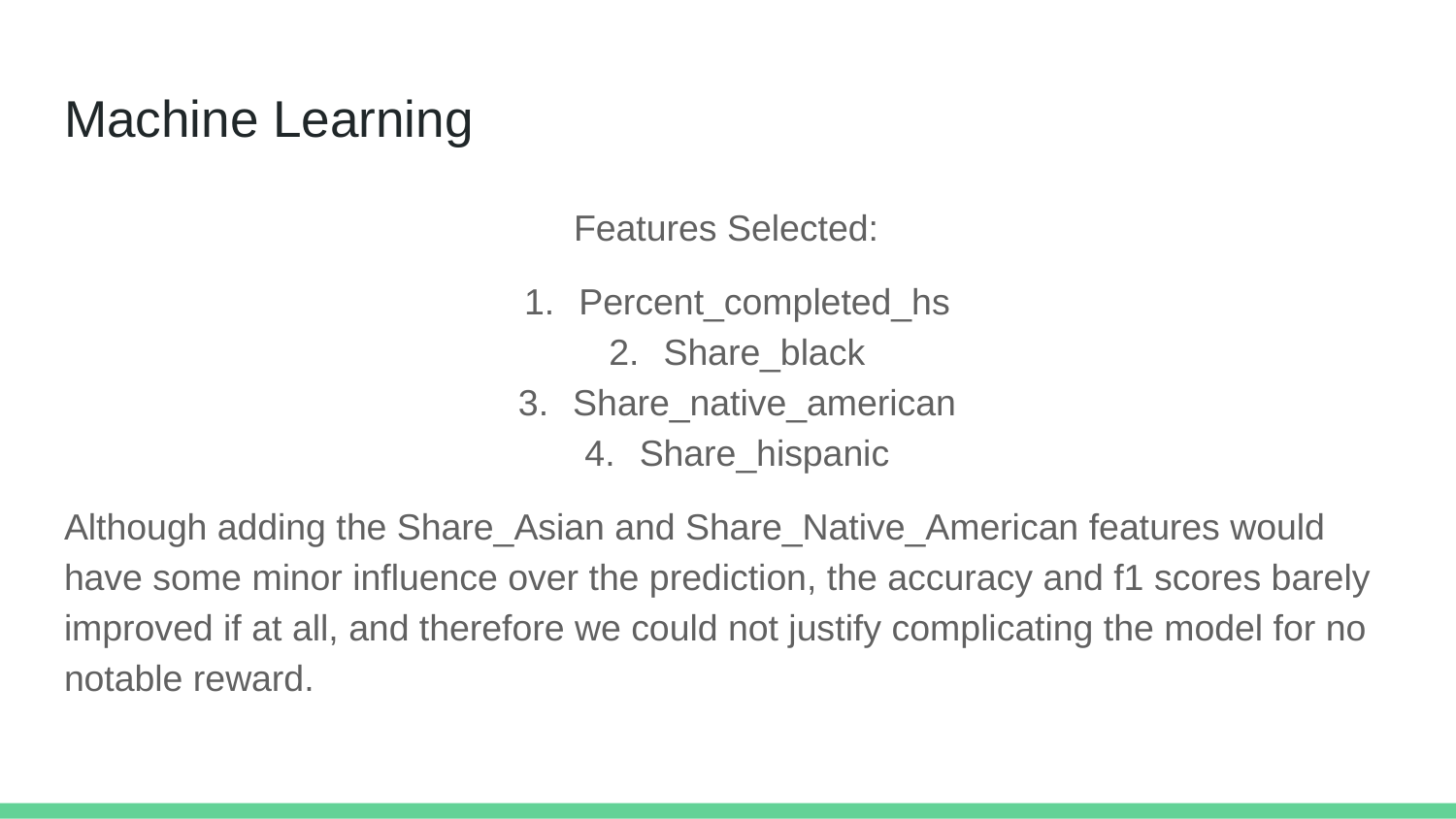

# Machine Learning
Features Selected:
Percent_completed_hs
Share_black
Share_native_american
Share_hispanic
Although adding the Share_Asian and Share_Native_American features would have some minor influence over the prediction, the accuracy and f1 scores barely improved if at all, and therefore we could not justify complicating the model for no notable reward.